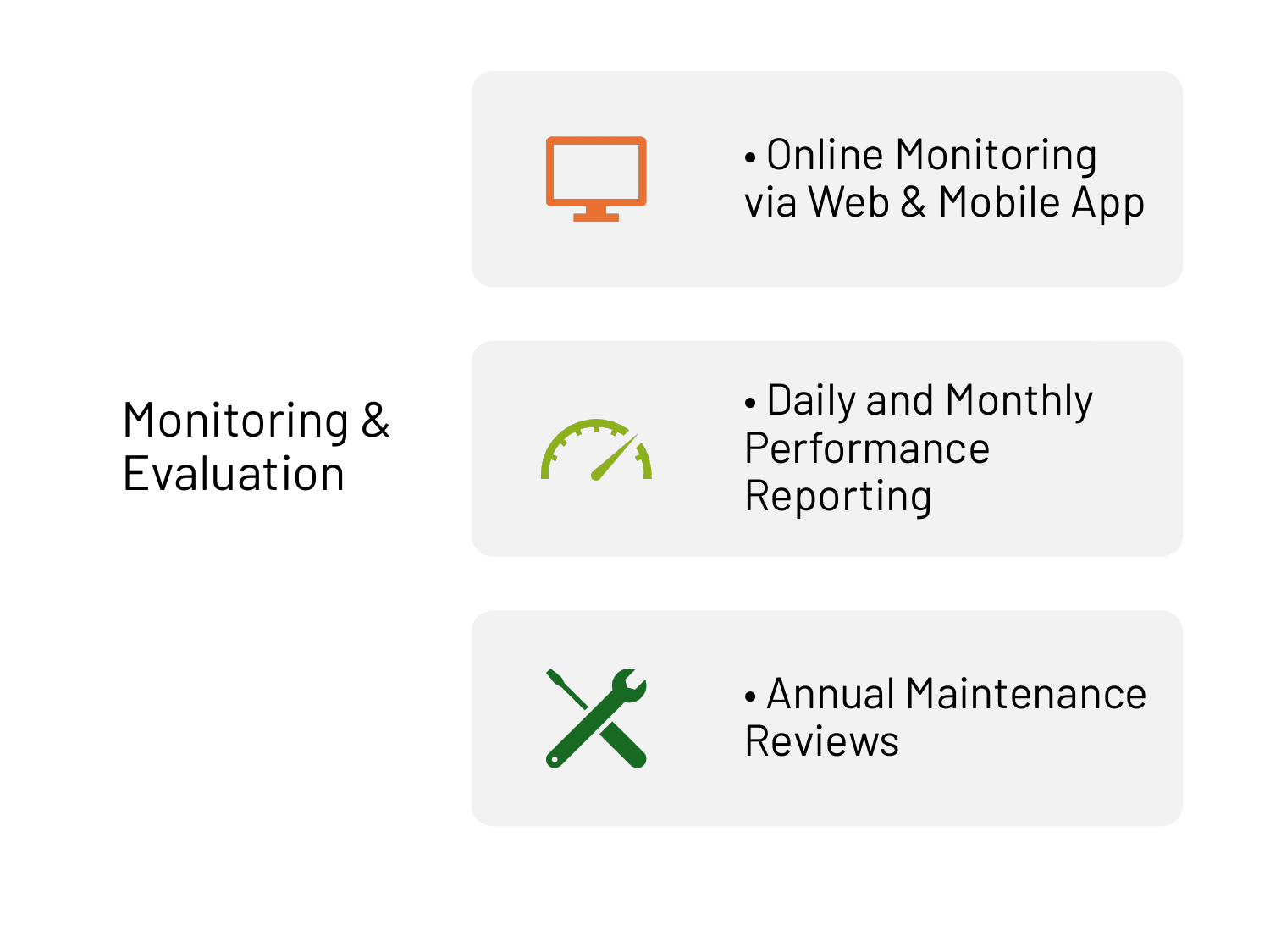

# Monitoring & Evaluation
• Online Monitoring via Web & Mobile App
• Daily and Monthly Performance Reporting
• Annual Maintenance Reviews